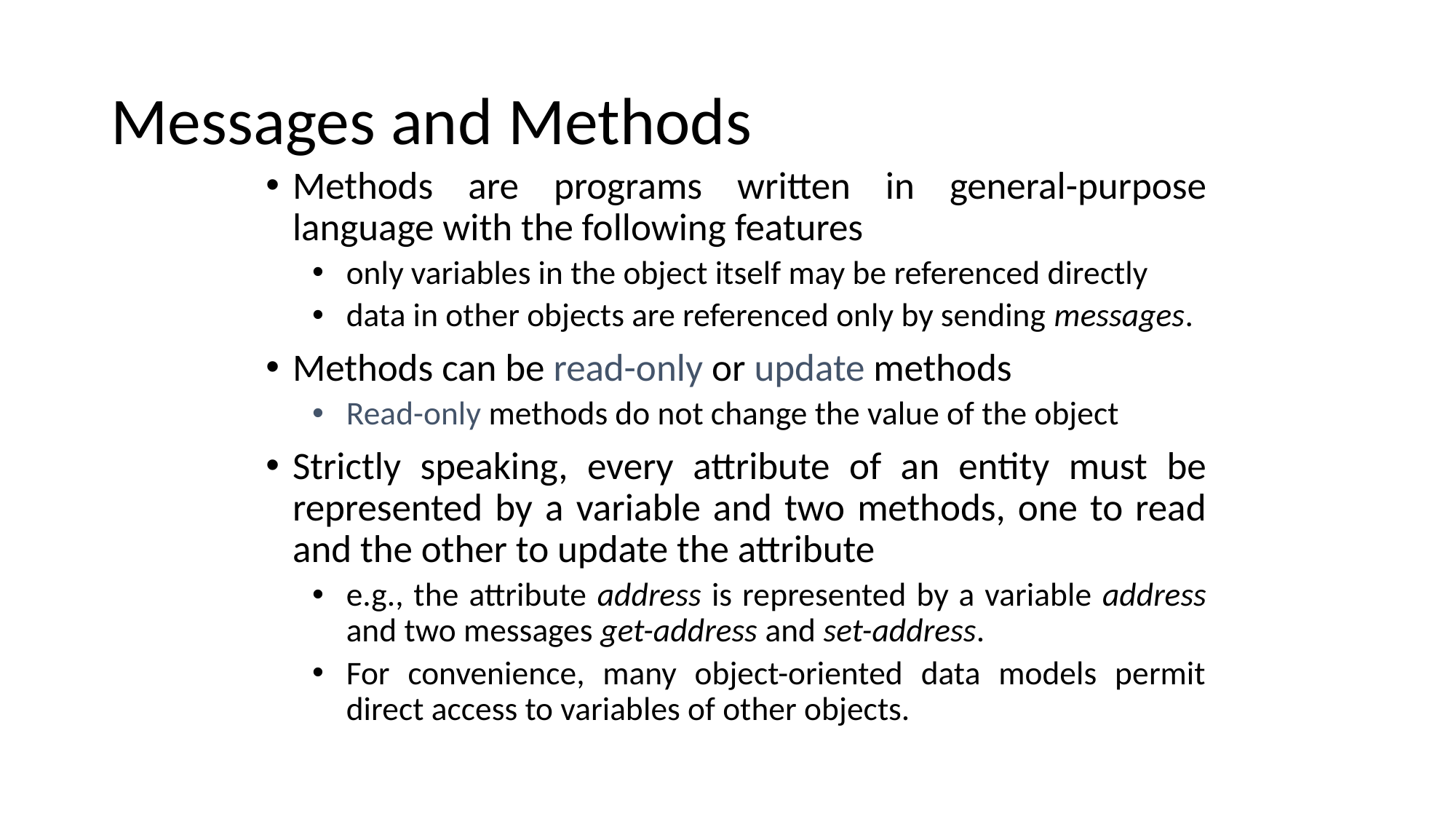

# Messages and Methods
Methods are programs written in general-purpose language with the following features
only variables in the object itself may be referenced directly
data in other objects are referenced only by sending messages.
Methods can be read-only or update methods
Read-only methods do not change the value of the object
Strictly speaking, every attribute of an entity must be represented by a variable and two methods, one to read and the other to update the attribute
e.g., the attribute address is represented by a variable address and two messages get-address and set-address.
For convenience, many object-oriented data models permit direct access to variables of other objects.